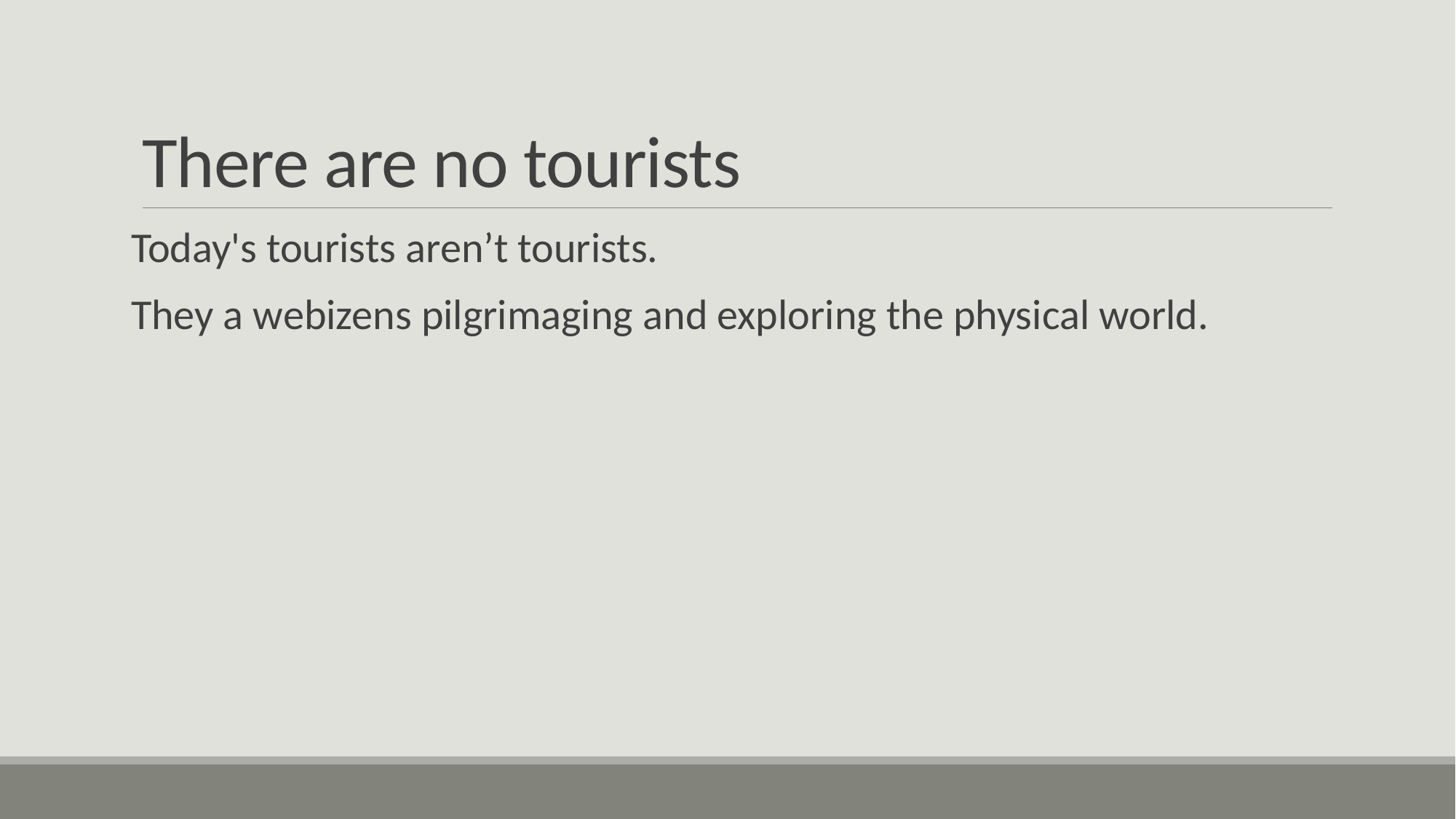

# There are no tourists
Today's tourists aren’t tourists.
They a webizens pilgrimaging and exploring the physical world.